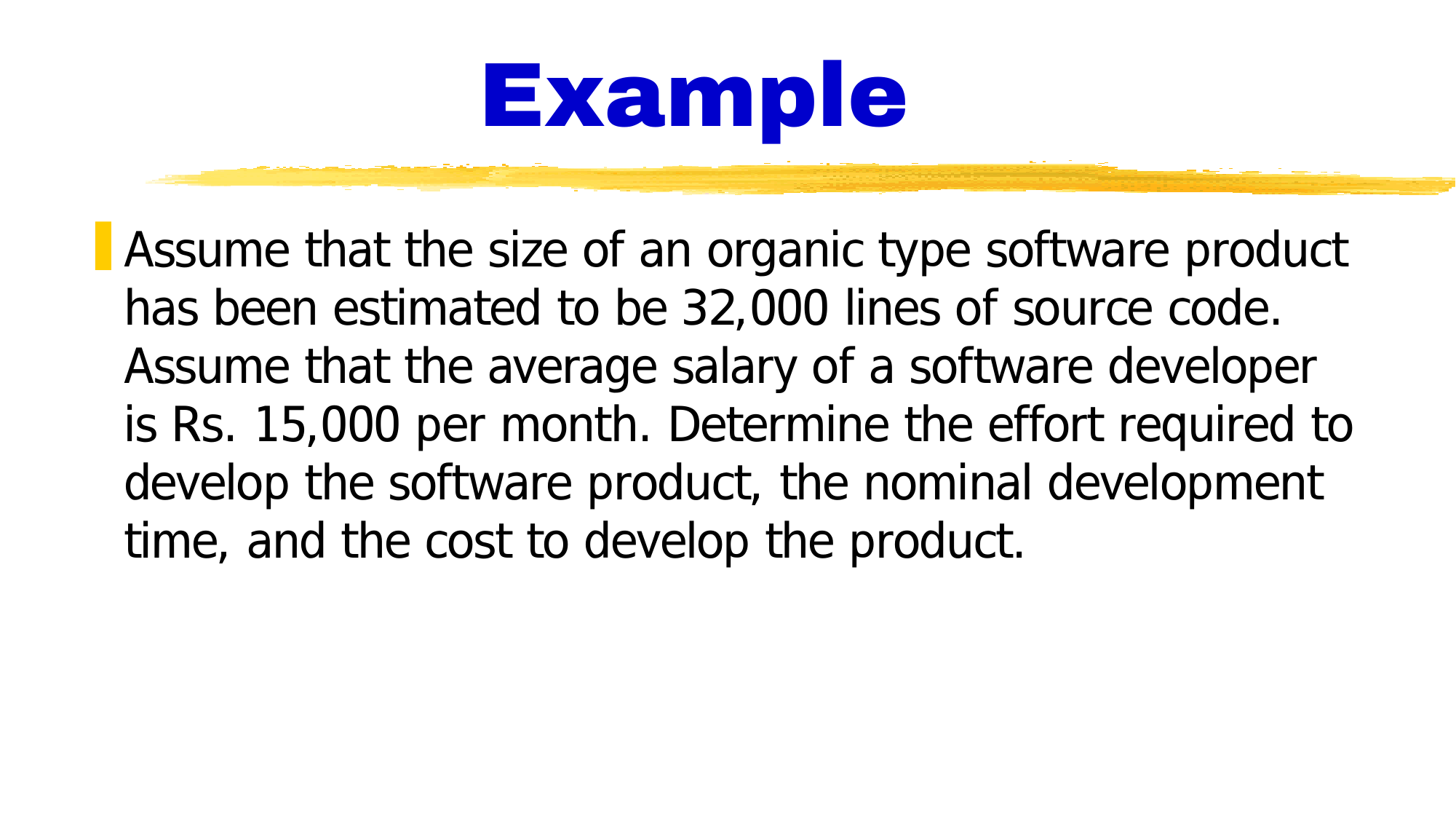

# Example
Assume that the size of an organic type software product has been estimated to be 32,000 lines of source code. Assume that the average salary of a software developer is Rs. 15,000 per month. Determine the effort required to develop the software product, the nominal development time, and the cost to develop the product.